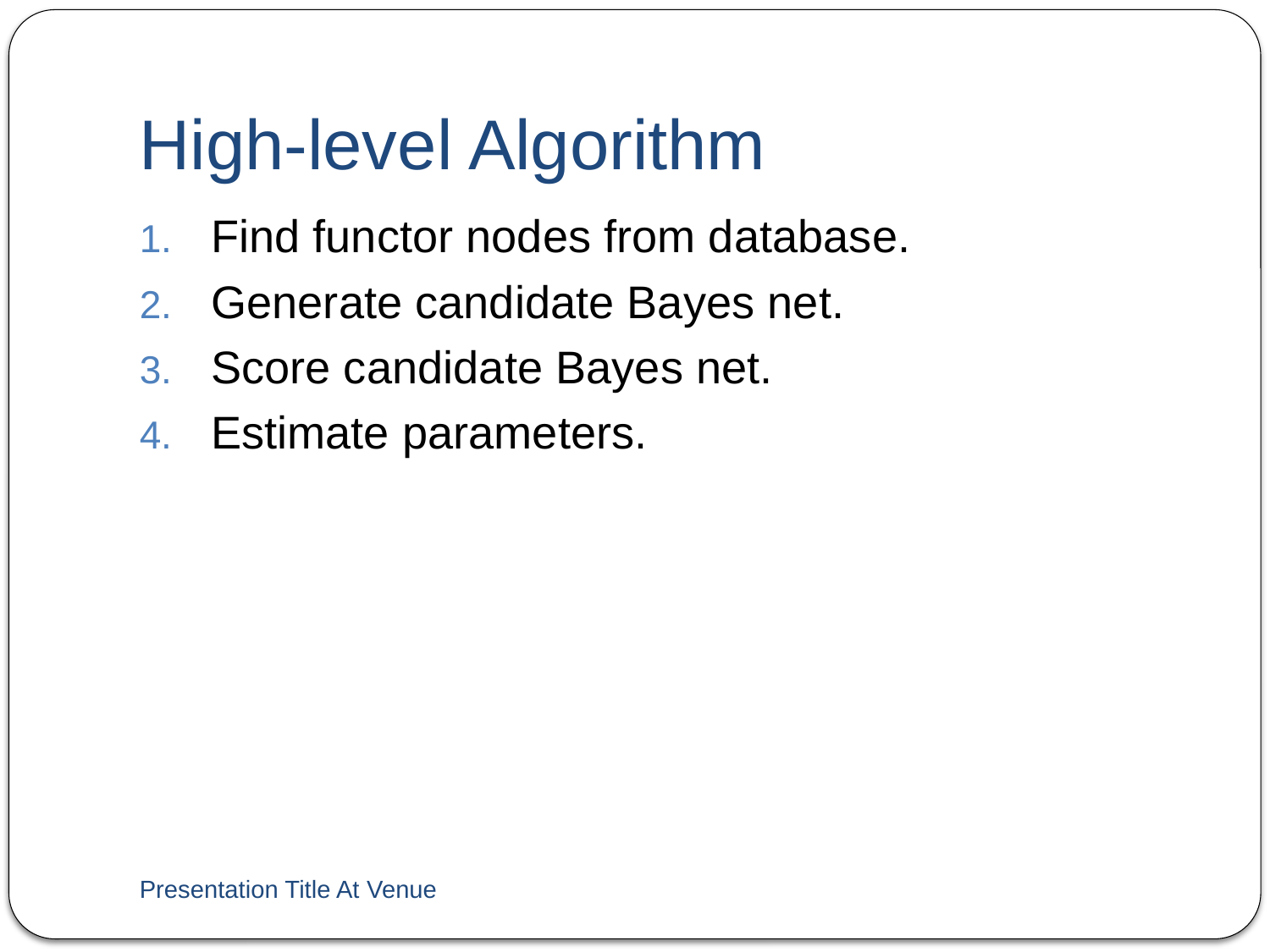

# High-level Algorithm
Find functor nodes from database.
Generate candidate Bayes net.
Score candidate Bayes net.
Estimate parameters.
Presentation Title At Venue